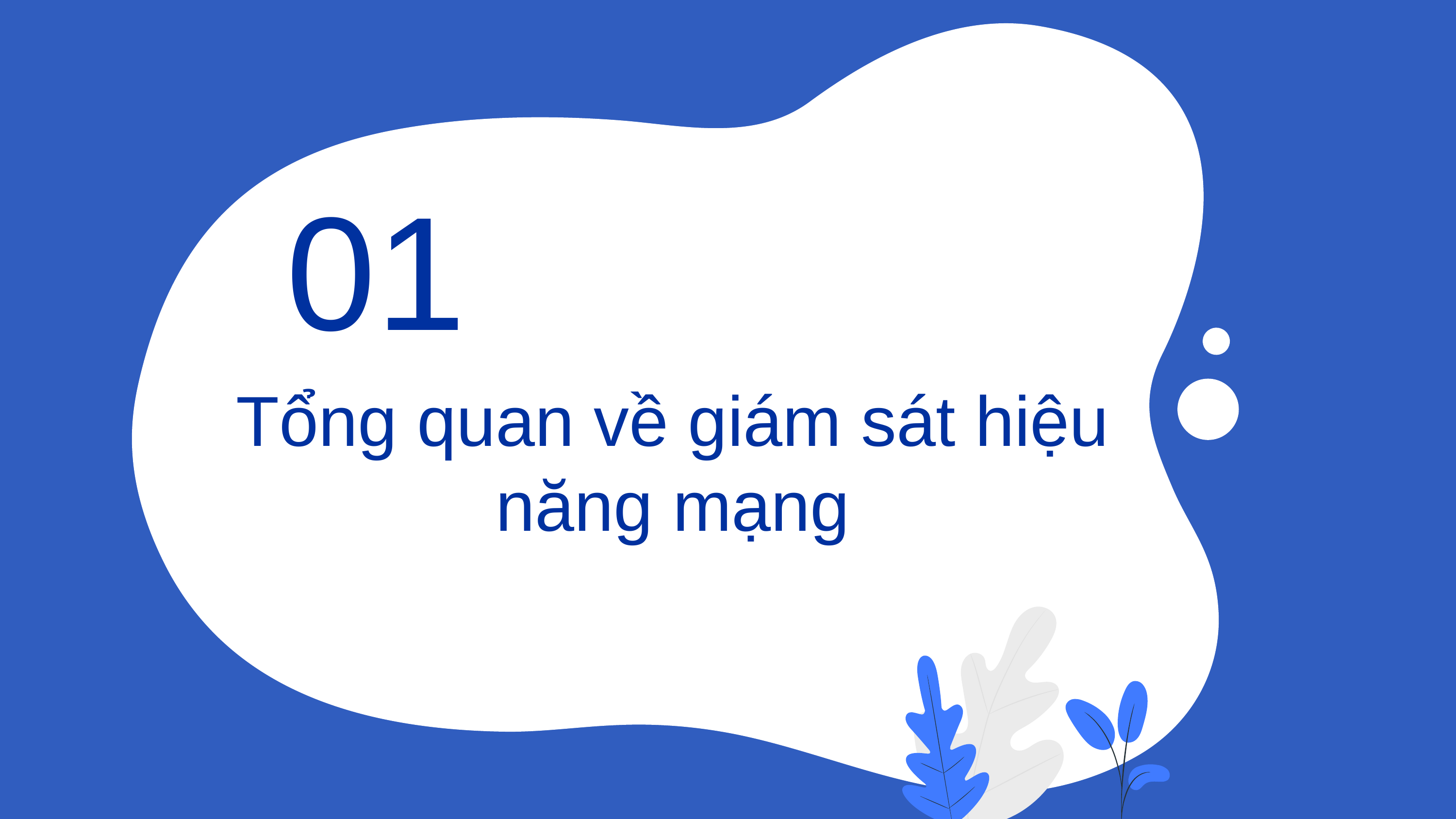

01
# Tổng quan về giám sát hiệu năng mạng